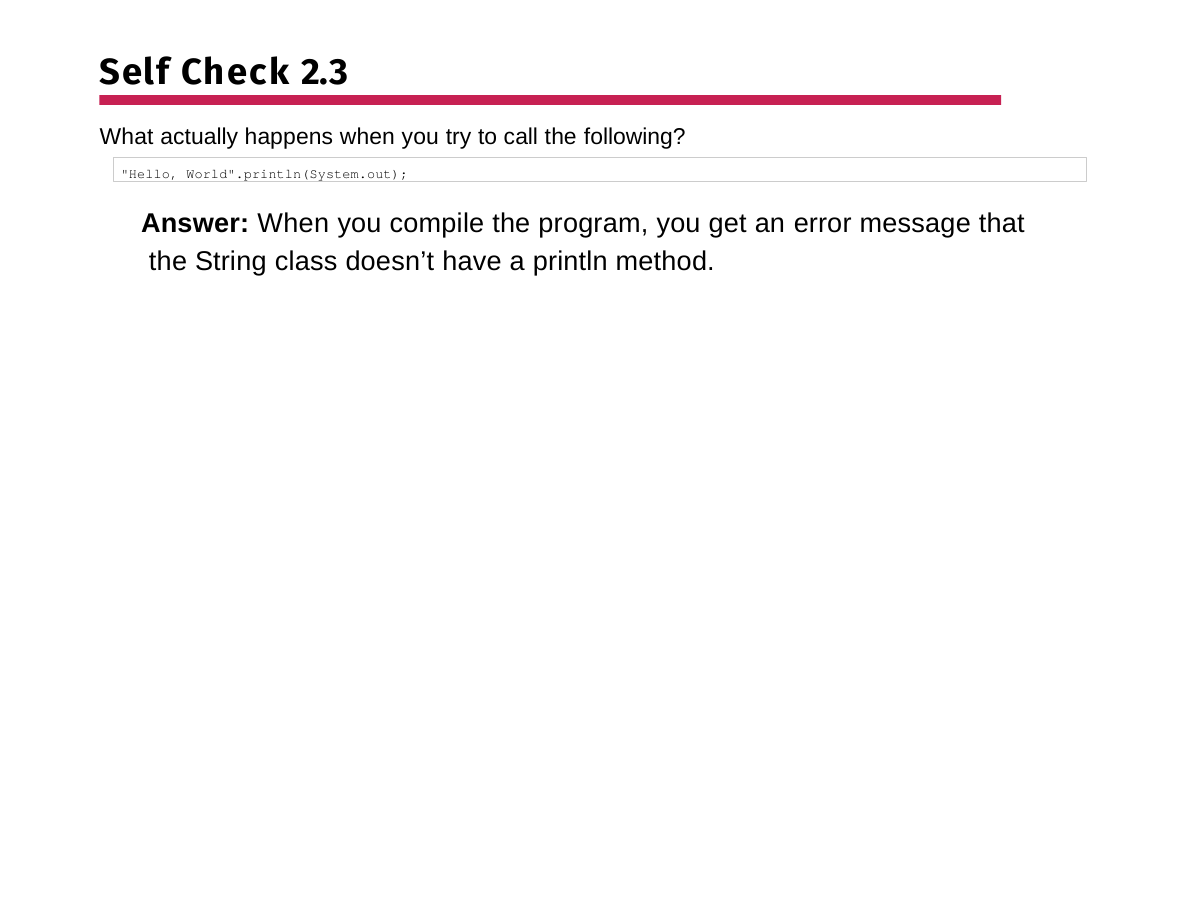

# Self Check 2.3

What actually happens when you try to call the following?
"Hello, World".println(System.out);
Answer: When you compile the program, you get an error message that  the String class doesn’t have a println method.